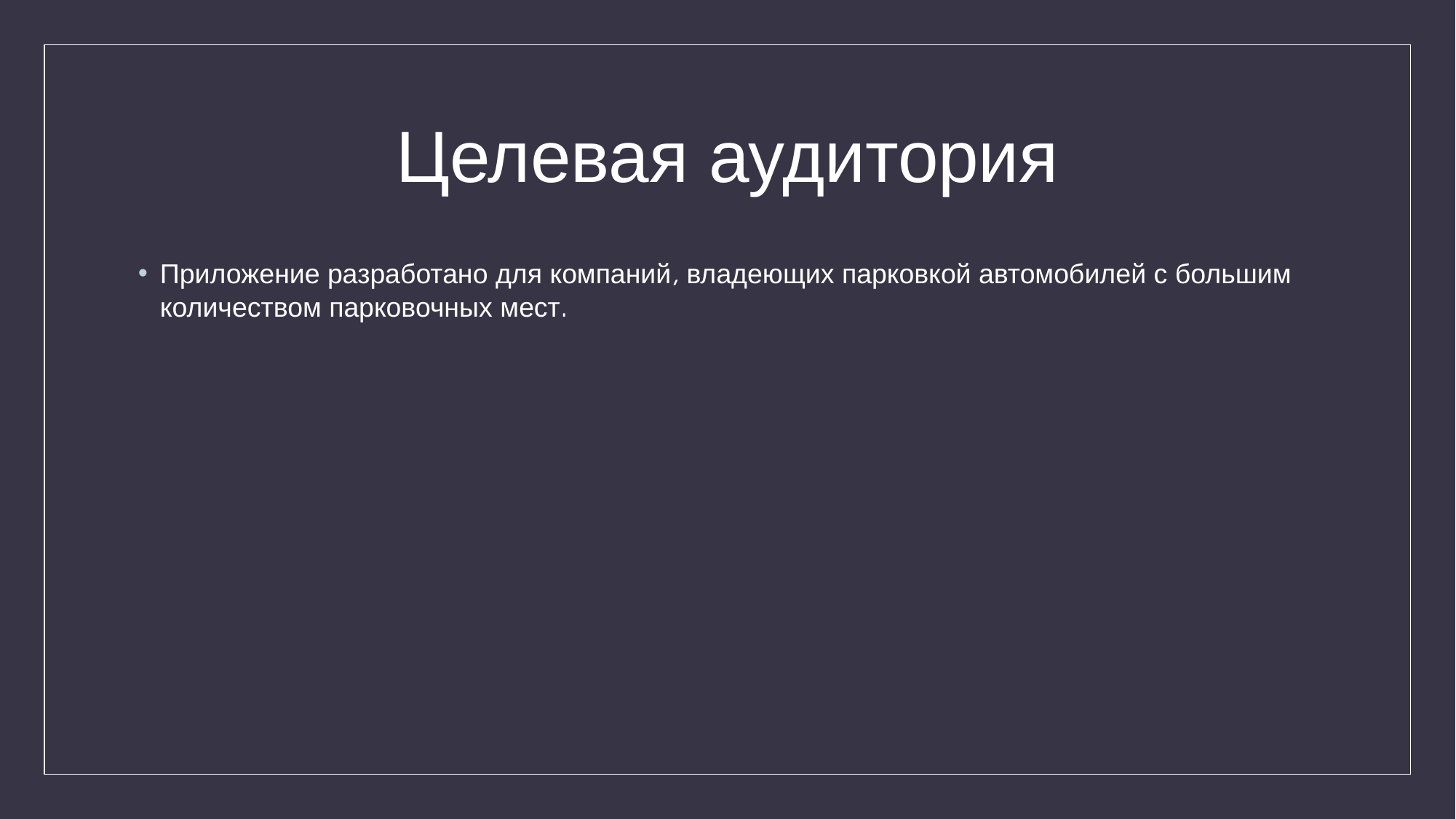

# Целевая аудитория
Приложение разработано для компаний, владеющих парковкой автомобилей с большим количеством парковочных мест.